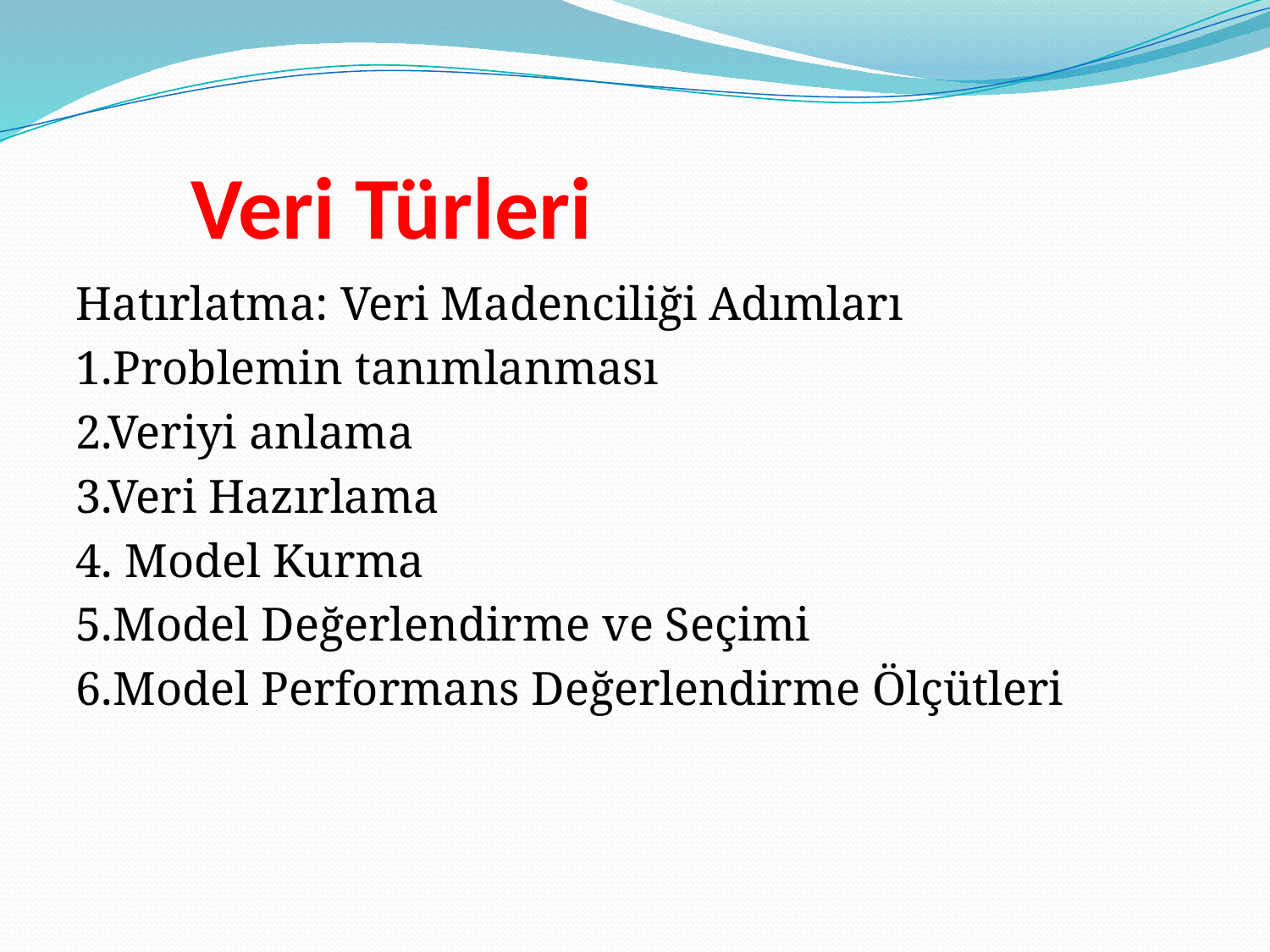

# Veri Türleri
Hatırlatma: Veri Madenciliği Adımları
1.Problemin tanımlanması
2.Veriyi anlama
3.Veri Hazırlama
4. Model Kurma
5.Model Değerlendirme ve Seçimi
6.Model Performans Değerlendirme Ölçütleri